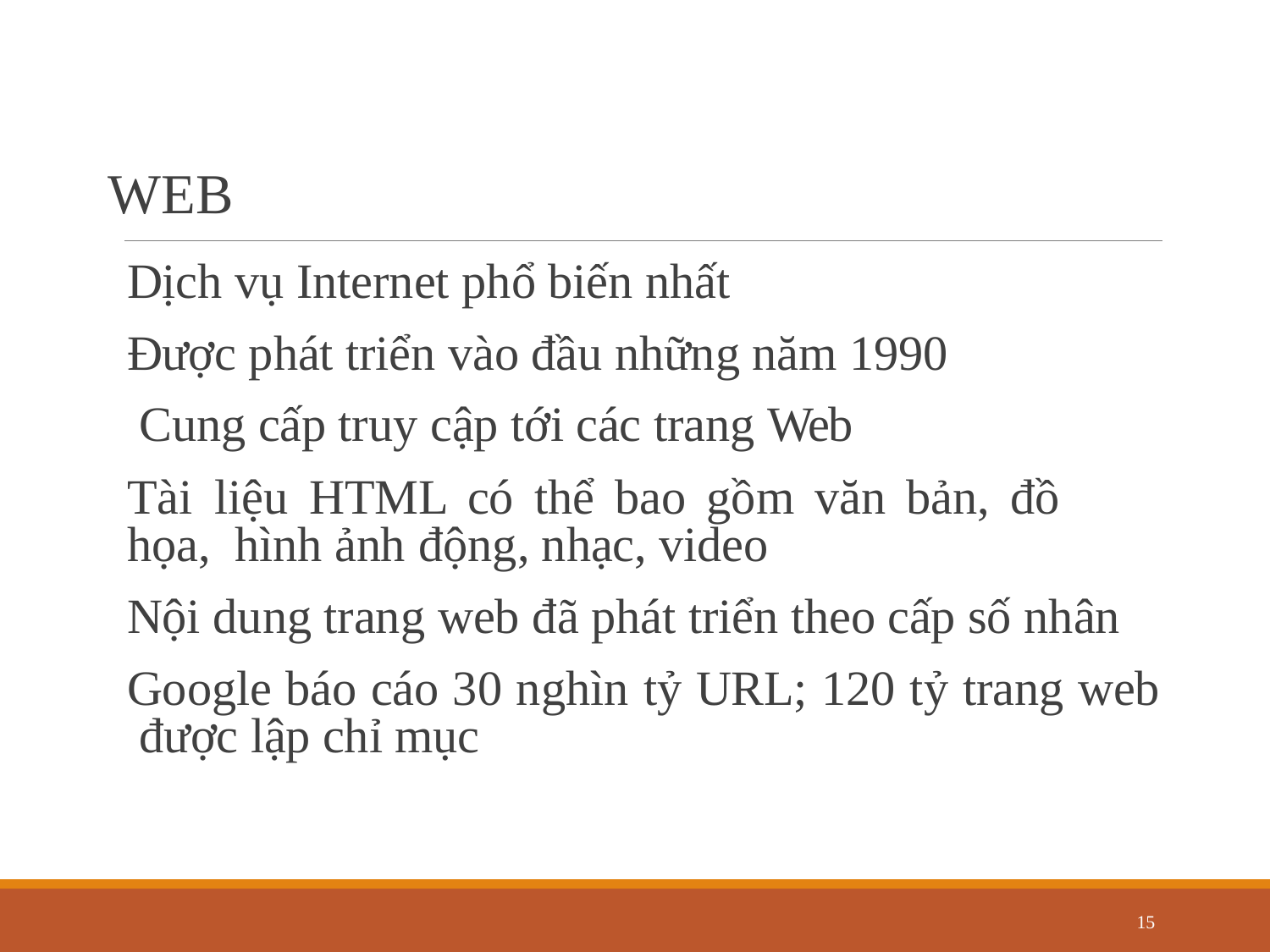

WEB
# Dịch vụ Internet phổ biến nhất
Được phát triển vào đầu những năm 1990  Cung cấp truy cập tới các trang Web
Tài	liệu	HTML	có	thể	bao	gồm	văn	bản,	đồ	họa,  hình ảnh động, nhạc, video
Nội dung trang web đã phát triển theo cấp số nhân
Google báo cáo 30 nghìn tỷ URL; 120 tỷ trang web  được lập chỉ mục
15